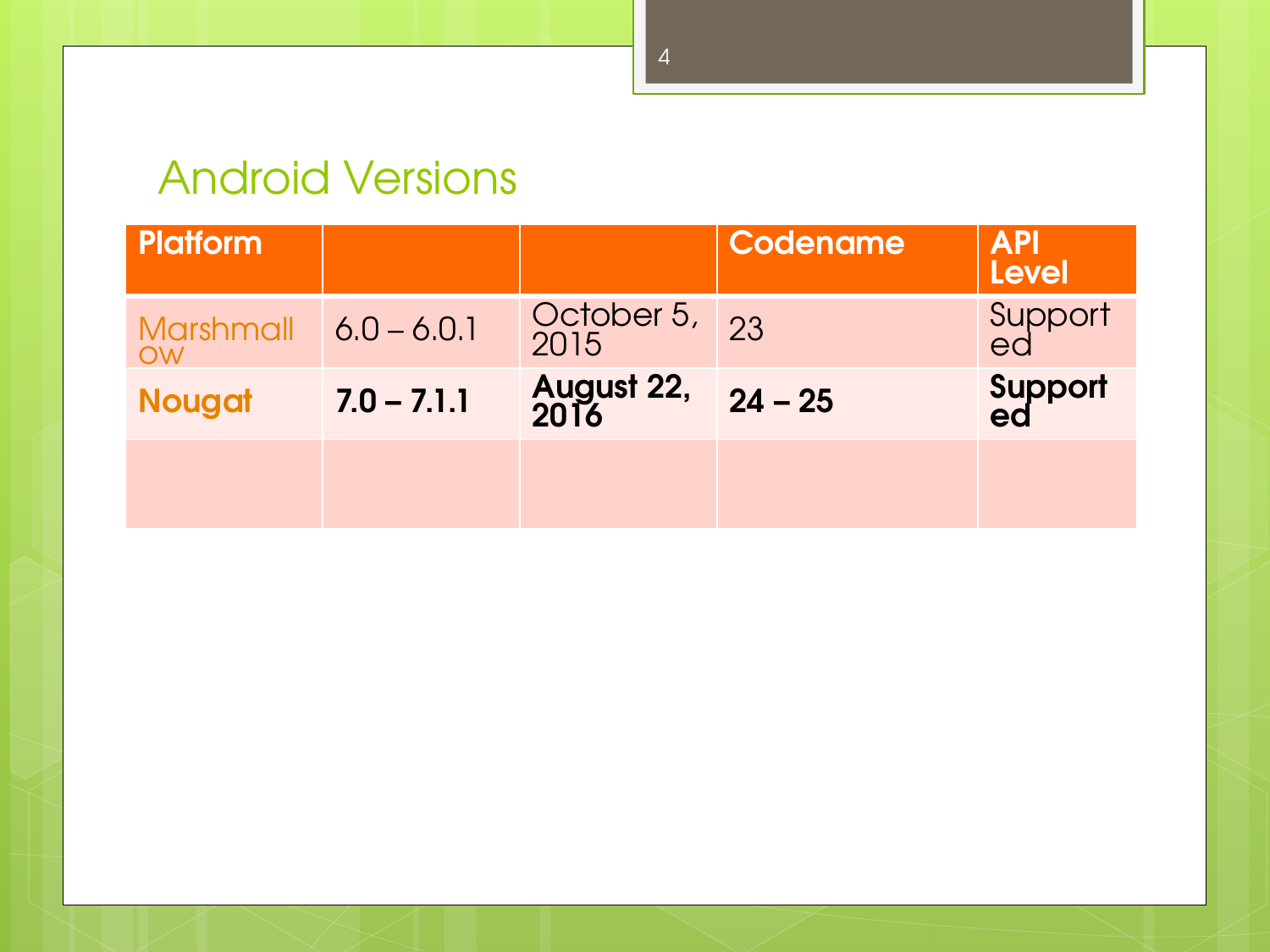

4
# Android Versions
| Platform |  |  | Codename | API Level |
| --- | --- | --- | --- | --- |
| Marshmallow | 6.0 – 6.0.1 | October 5, 2015 | 23 | Supported |
| Nougat | 7.0 – 7.1.1 | August 22, 2016 | 24 – 25 | Supported |
|  |  |  |  |  |